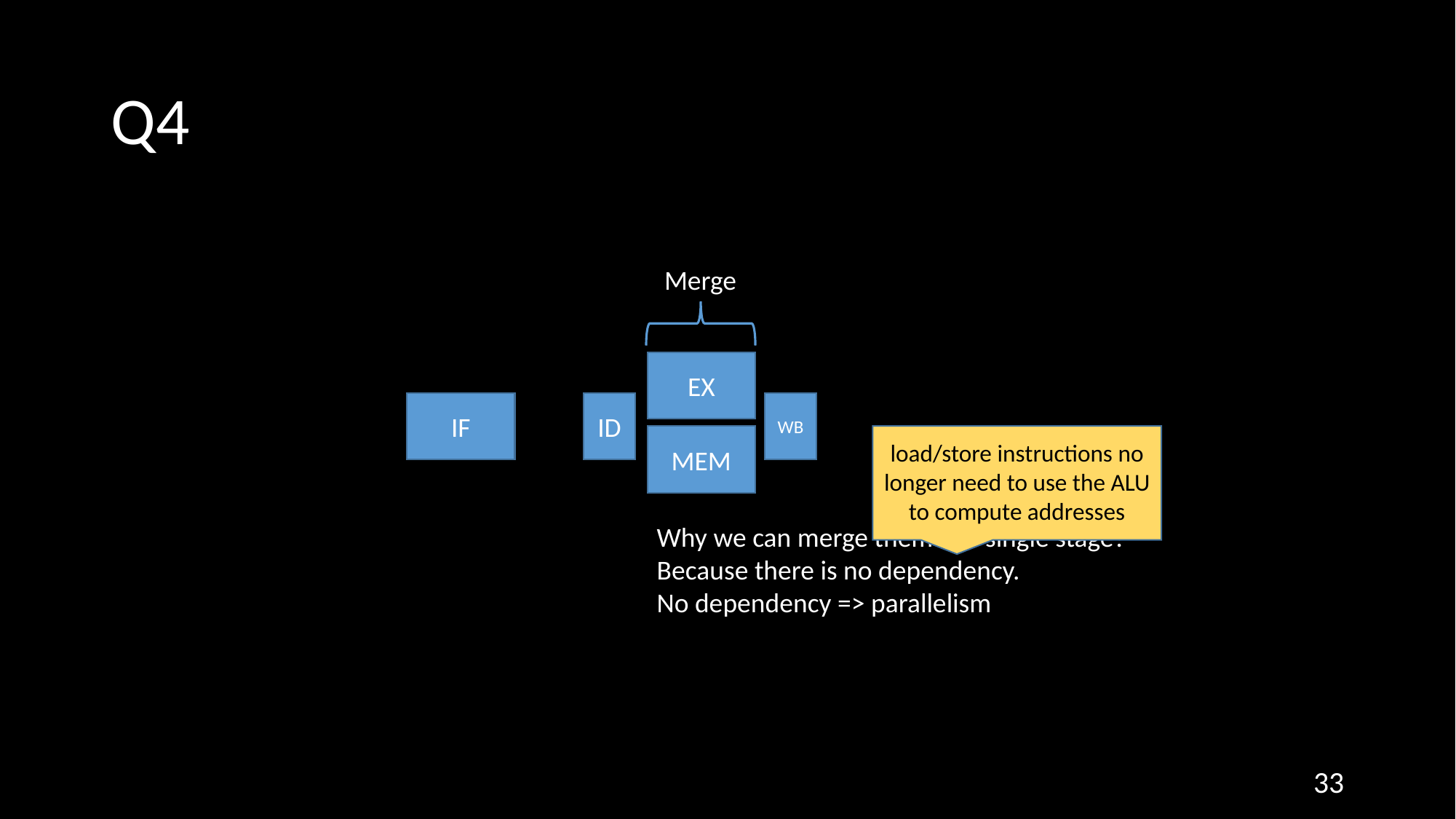

# Q4
Merge

EX
IF
ID
WB

load/store instructions no longer need to use the ALU to compute addresses

MEM
Why we can merge them in a single stage?
Because there is no dependency.
No dependency => parallelism
33